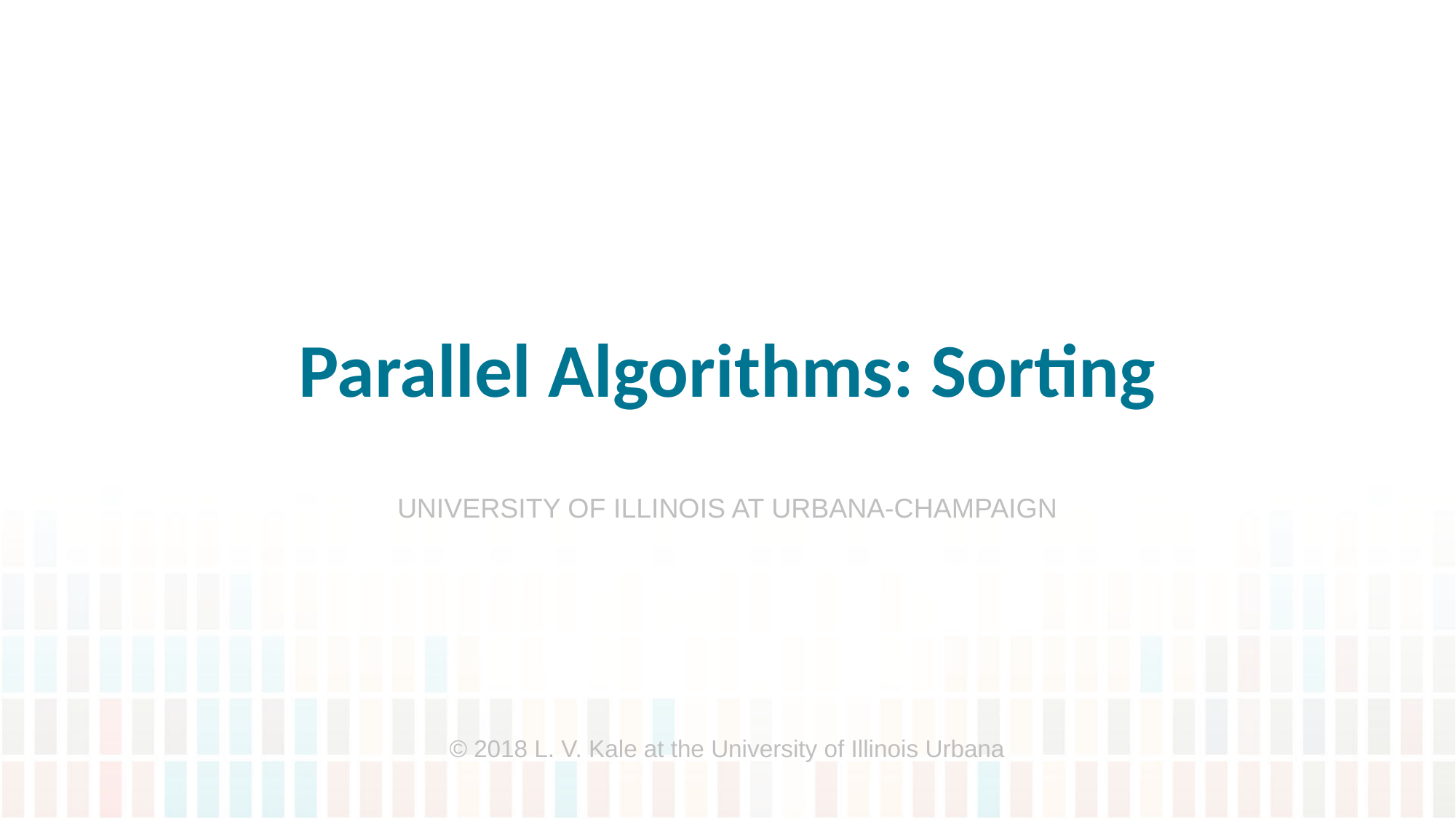

# Parallel Algorithms: Sorting

© 2018 L. V. Kale at the University of Illinois Urbana